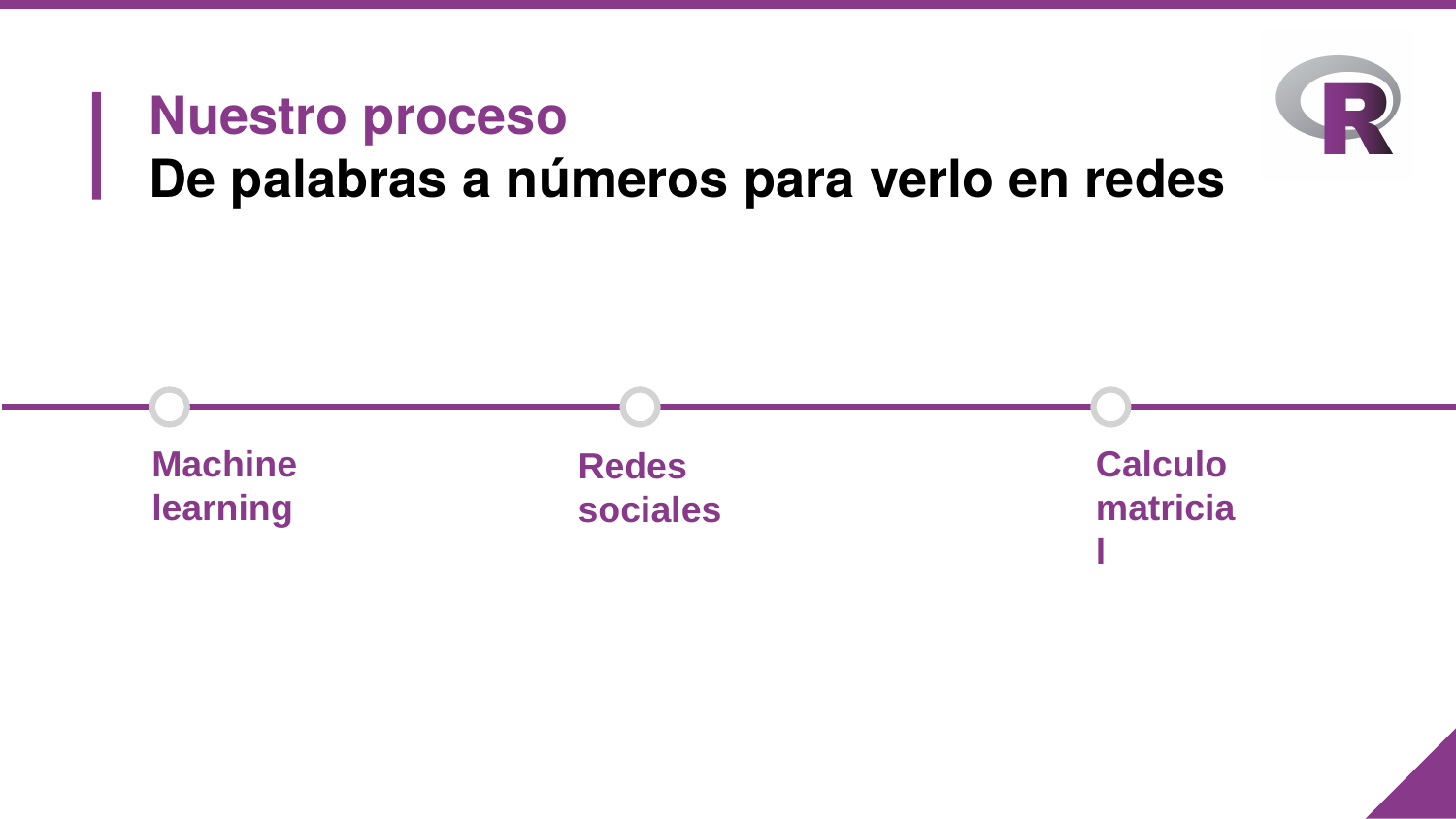

# Nuestro proceso De palabras a números para verlo en redes

Machine learning
Calculo matricial
Redes sociales